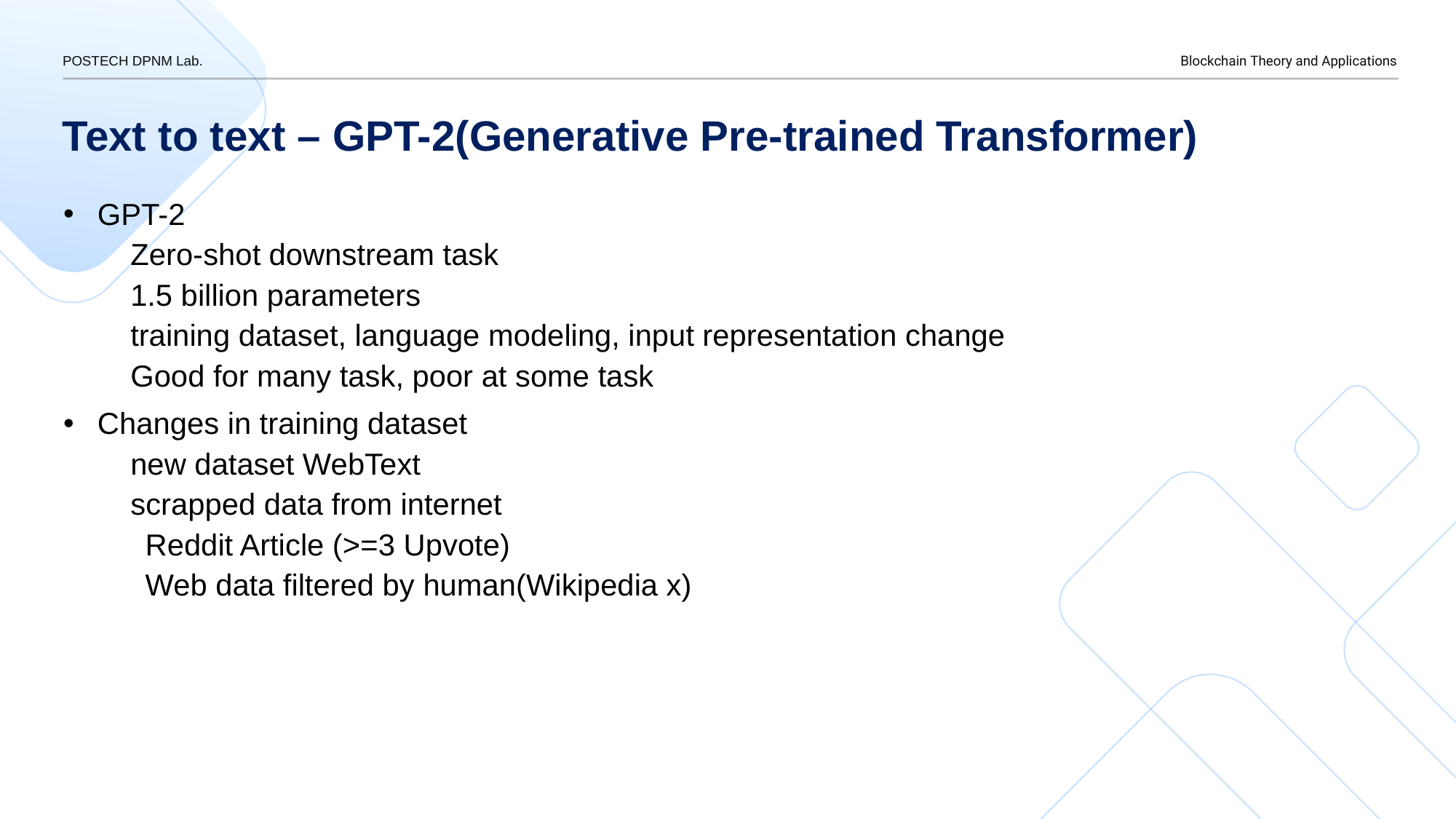

Text to text – GPT-2(Generative Pre-trained Transformer)
GPT-2
Zero-shot downstream task
1.5 billion parameters
training dataset, language modeling, input representation change
Good for many task, poor at some task
Changes in training dataset
new dataset WebText
scrapped data from internet
Reddit Article (>=3 Upvote)
Web data filtered by human(Wikipedia x)